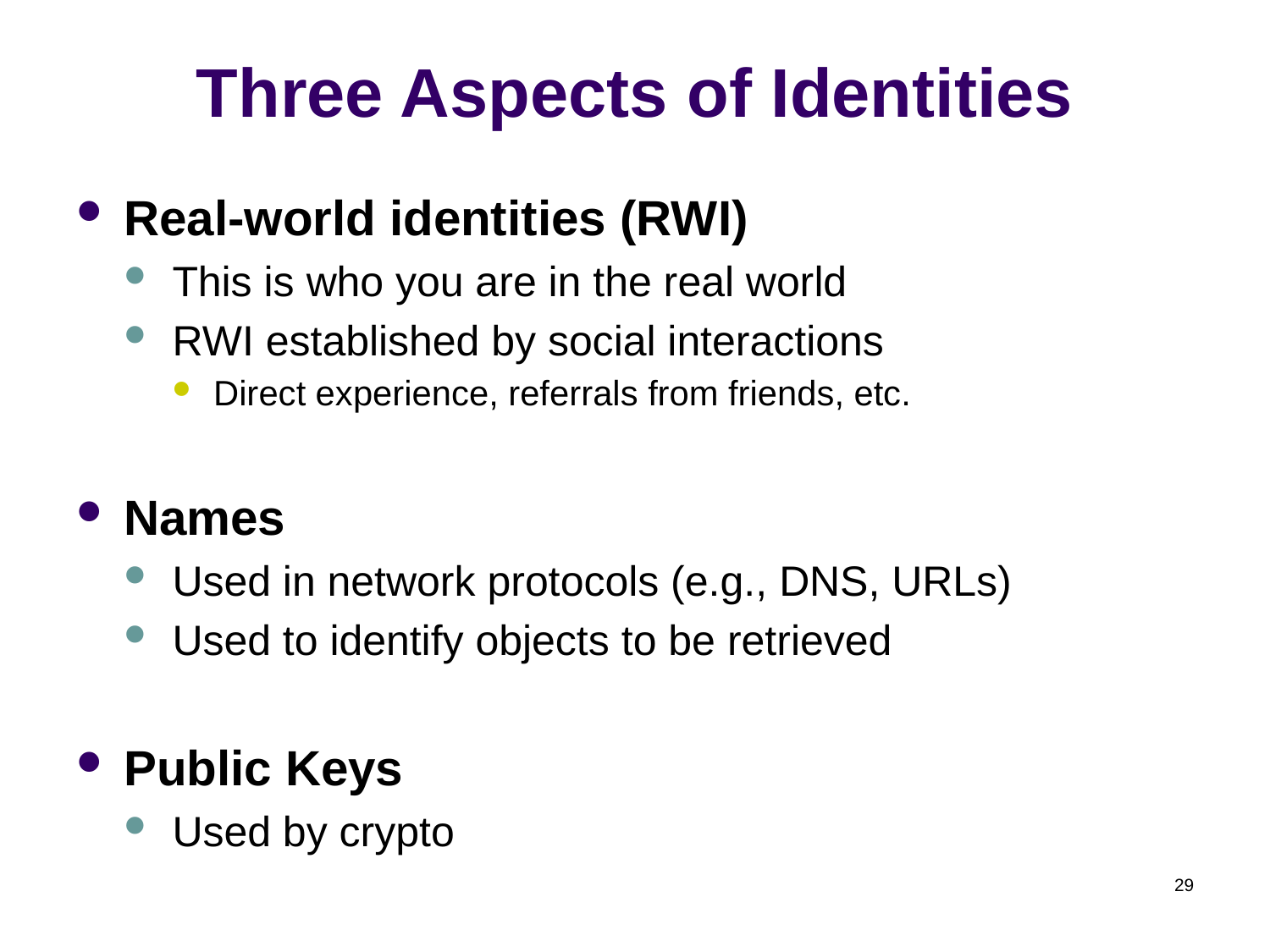

# Three Aspects of Identities
Real-world identities (RWI)
This is who you are in the real world
RWI established by social interactions
Direct experience, referrals from friends, etc.

Names
Used in network protocols (e.g., DNS, URLs)
Used to identify objects to be retrieved

Public Keys
Used by crypto
29